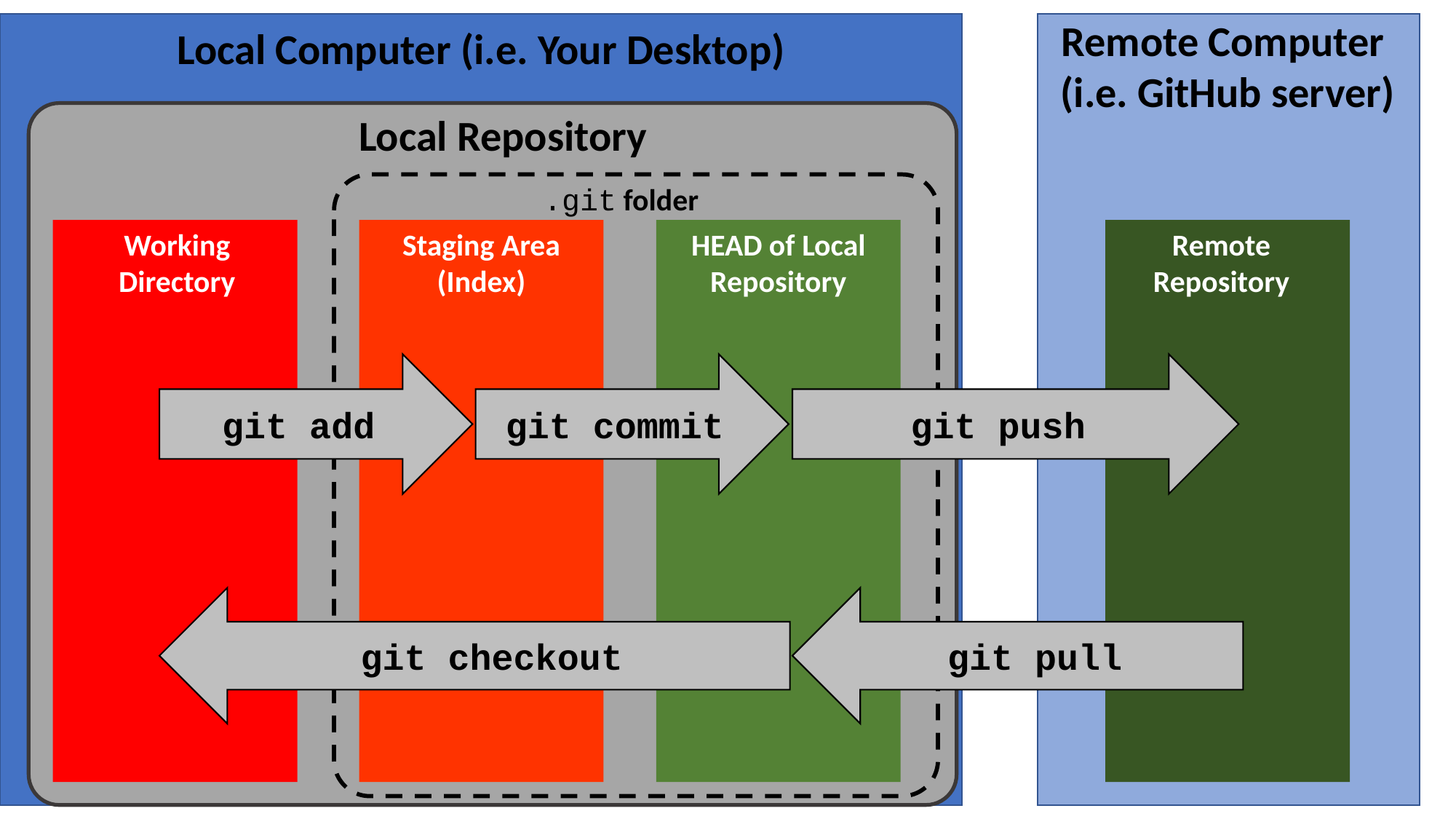

Remote Computer
(i.e. GitHub server)

Local Computer (i.e. Your Desktop)
Local Repository

.git folder
Working
Directory

Staging Area
(Index)

HEAD of Local Repository
Remote Repository

git push
git add
git commit
git checkout
git pull